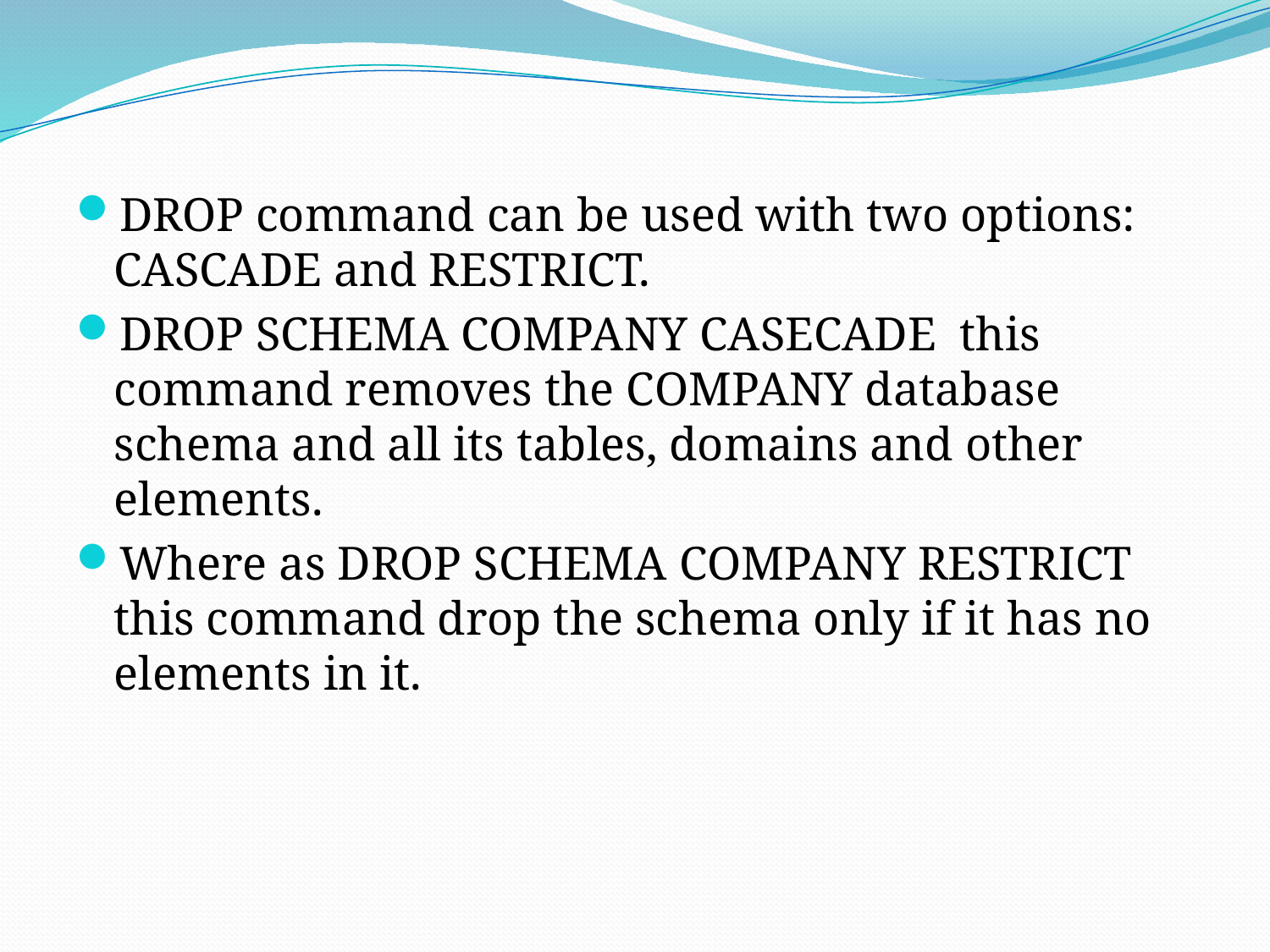

DROP command can be used with two options: CASCADE and RESTRICT.
DROP SCHEMA COMPANY CASECADE  this command removes the COMPANY database schema and all its tables, domains and other elements.
Where as DROP SCHEMA COMPANY RESTRICT this command drop the schema only if it has no elements in it.